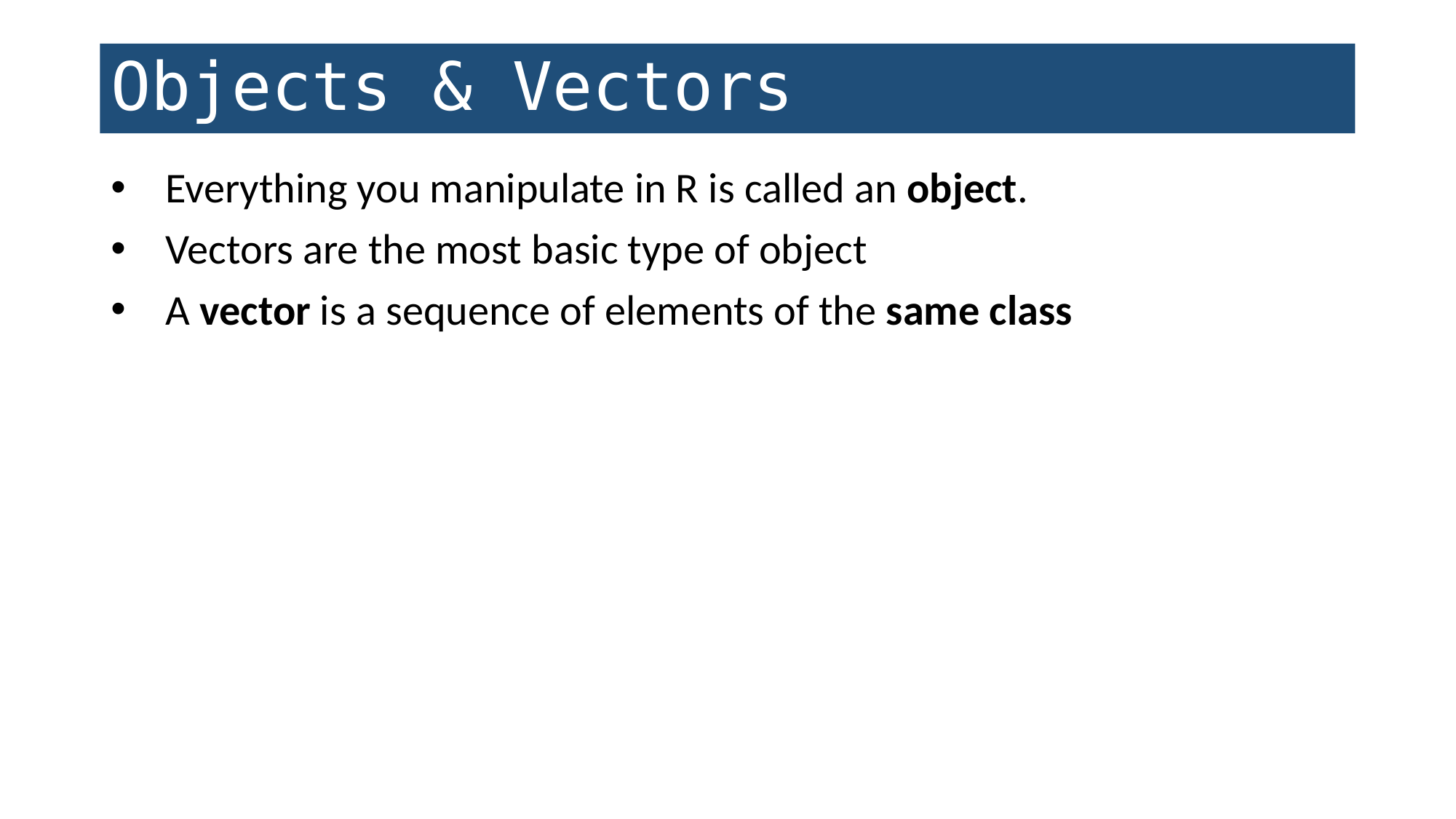

# Objects & Vectors
Everything you manipulate in R is called an object.
Vectors are the most basic type of object
A vector is a sequence of elements of the same class